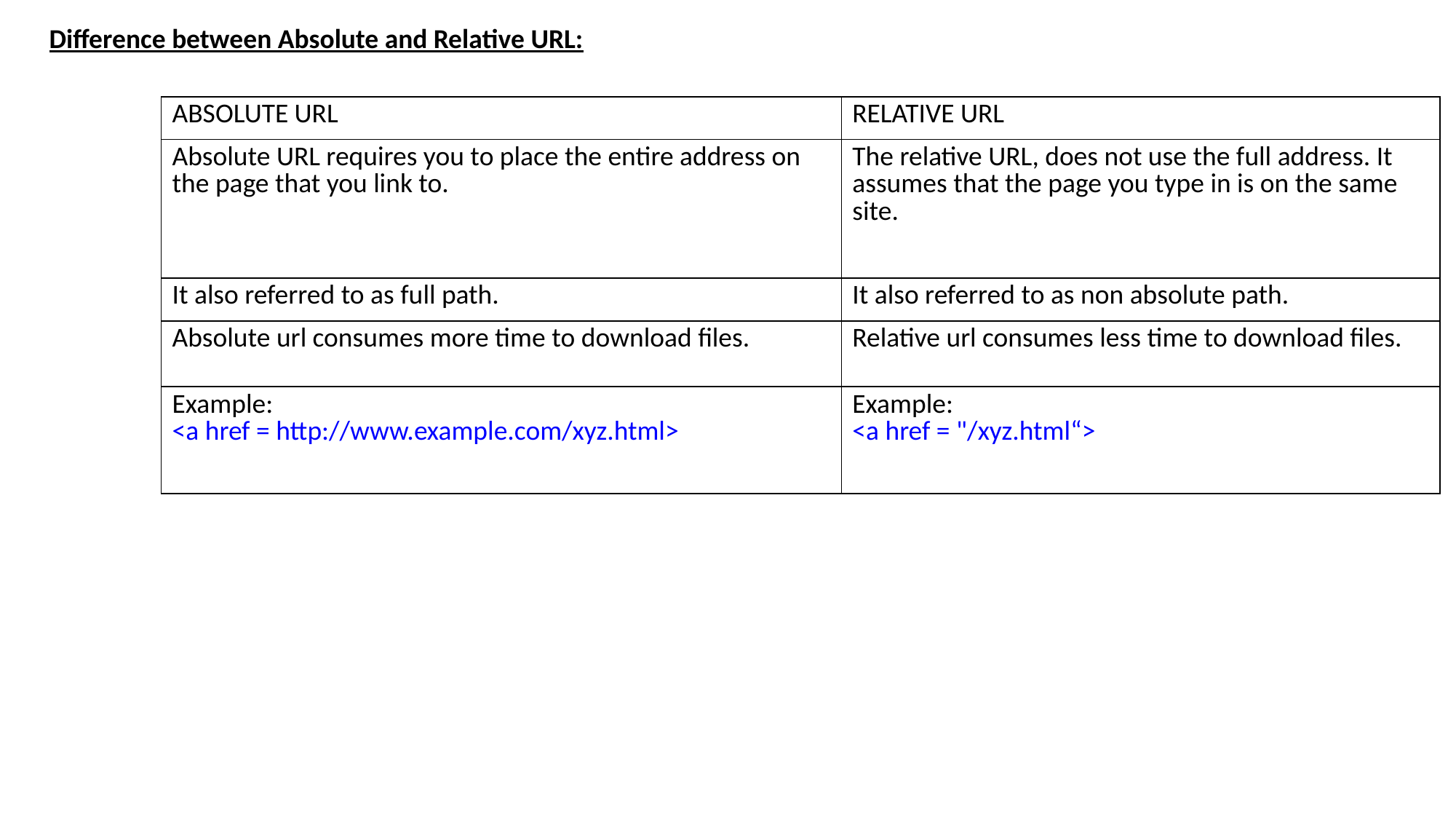

Difference between Absolute and Relative URL:
|  |  |
| --- | --- |
|  |  |
|  |  |
|  |  |
|  |  |
|  |  |
| ABSOLUTE URL | RELATIVE URL |
| --- | --- |
| Absolute URL requires you to place the entire address on the page that you link to. | The relative URL, does not use the full address. It assumes that the page you type in is on the same site. |
| It also referred to as full path. | It also referred to as non absolute path. |
| Absolute url consumes more time to download files. | Relative url consumes less time to download files. |
| Example: <a href = http://www.example.com/xyz.html> | Example: <a href = "/xyz.html“> |